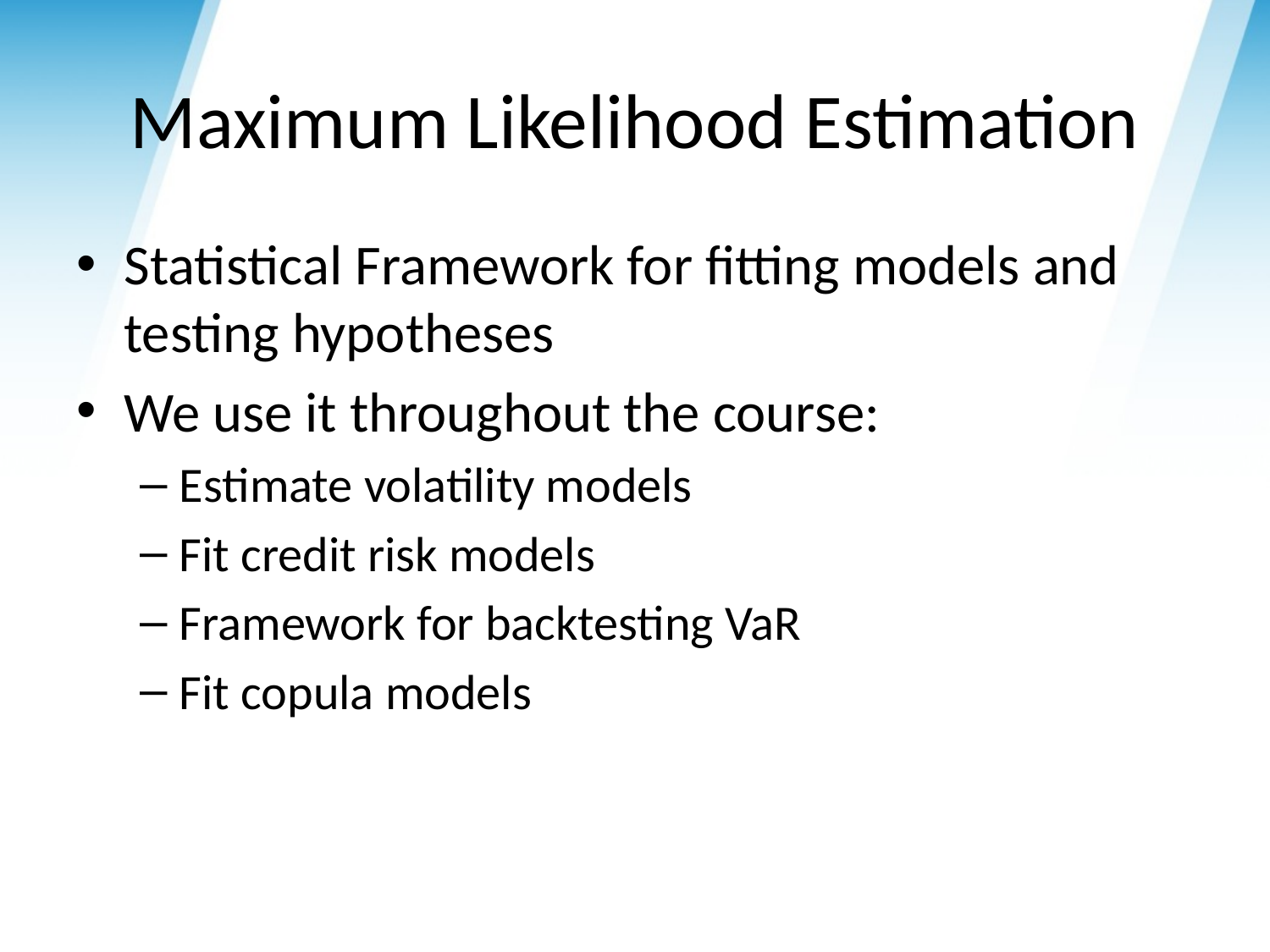

# Maximum Likelihood Estimation
Statistical Framework for fitting models and testing hypotheses
We use it throughout the course:
Estimate volatility models
Fit credit risk models
Framework for backtesting VaR
Fit copula models